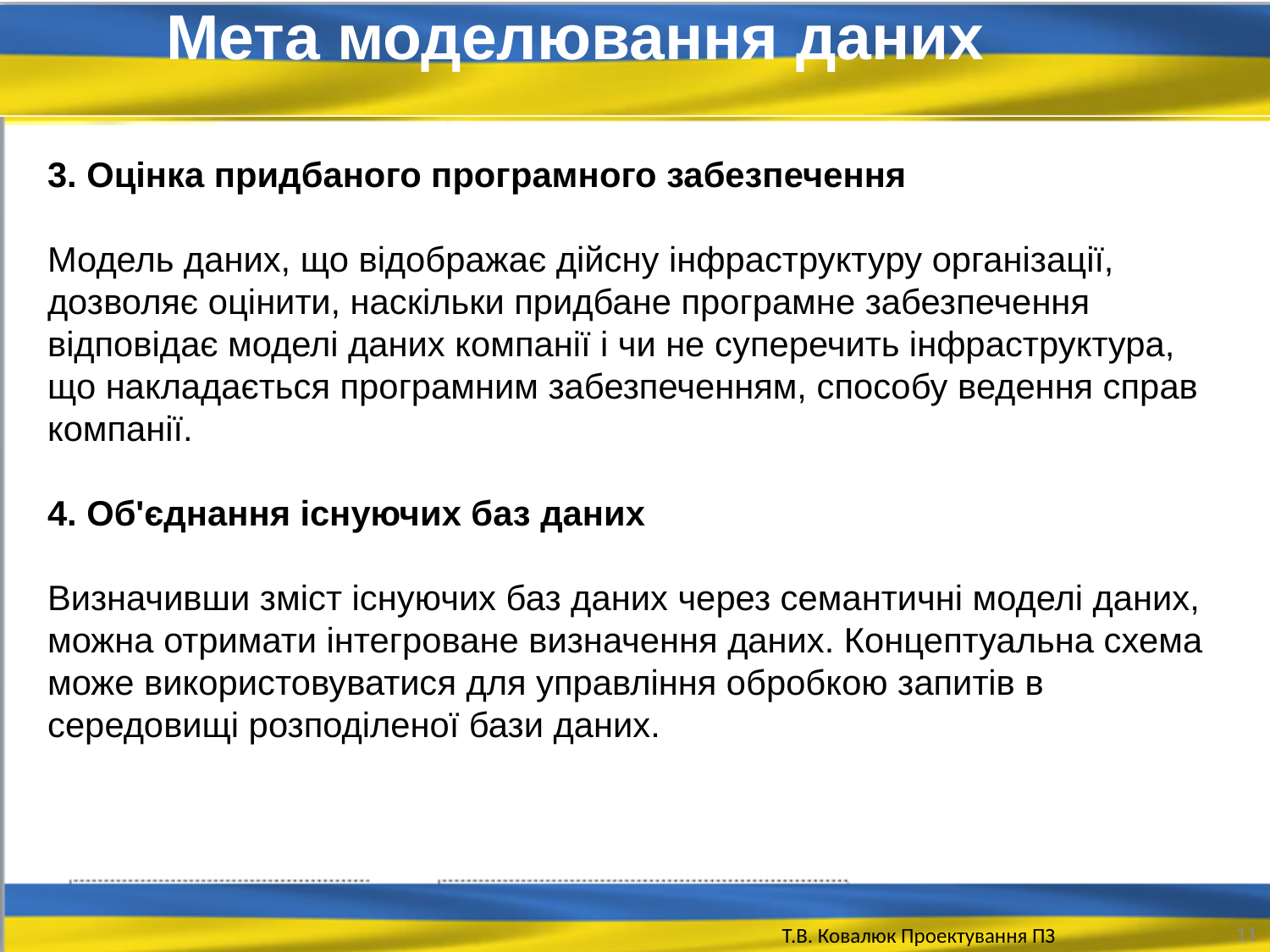

Мета моделювання даних
3. Оцінка придбаного програмного забезпечення

Модель даних, що відображає дійсну інфраструктуру організації, дозволяє оцінити, наскільки придбане програмне забезпечення відповідає моделі даних компанії і чи не суперечить інфраструктура, що накладається програмним забезпеченням, способу ведення справ компанії.

4. Об'єднання існуючих баз даних

Визначивши зміст існуючих баз даних через семантичні моделі даних, можна отримати інтегроване визначення даних. Концептуальна схема може використовуватися для управління обробкою запитів в середовищі розподіленої бази даних.
11